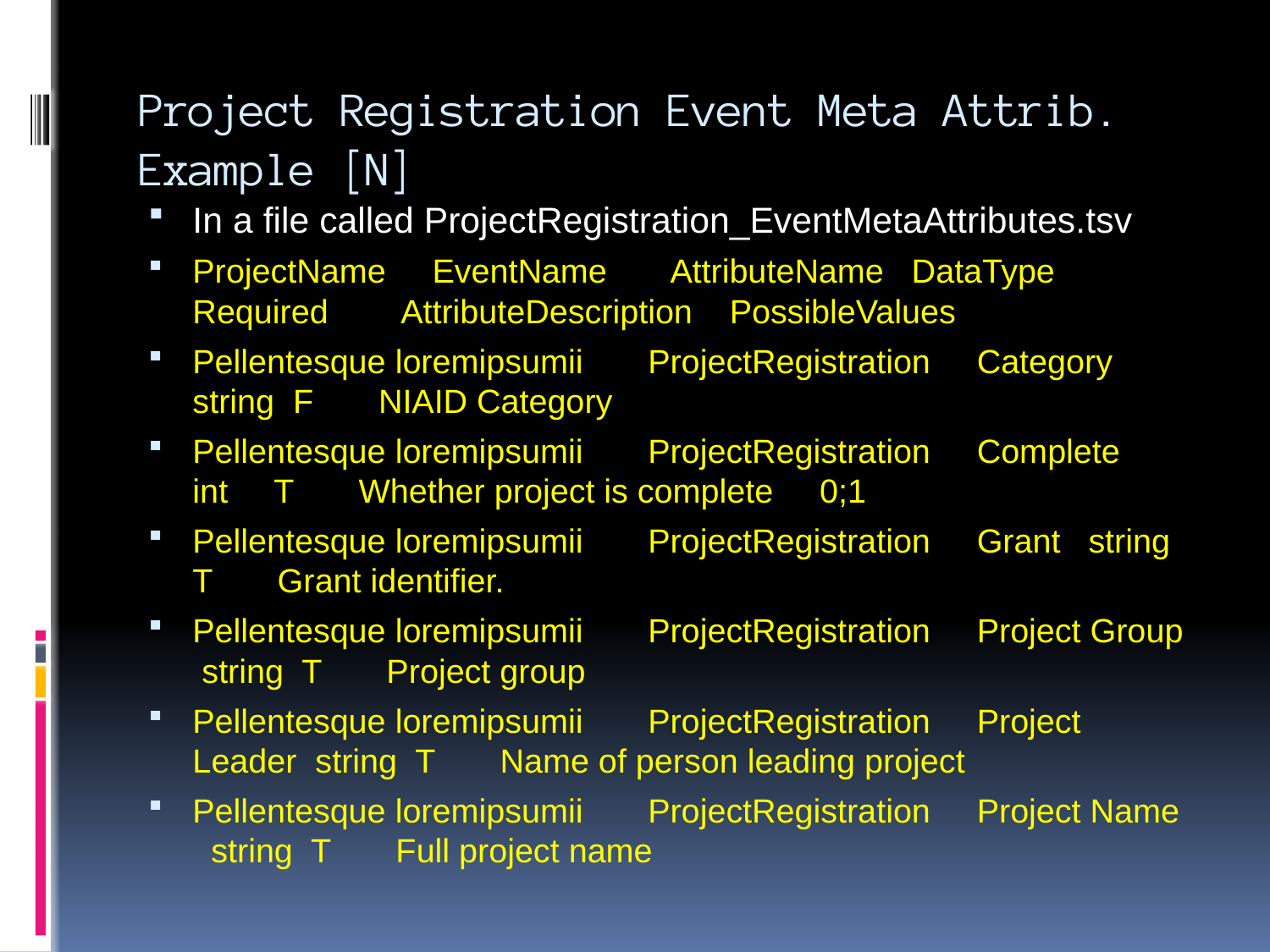

# Project Registration Event Meta Attrib. Example [N]
In a file called ProjectRegistration_EventMetaAttributes.tsv
ProjectName     EventName       AttributeName   DataType        Required        AttributeDescription    PossibleValues
Pellentesque loremipsumii       ProjectRegistration     Category        string  F       NIAID Category
Pellentesque loremipsumii       ProjectRegistration     Complete        int     T       Whether project is complete     0;1
Pellentesque loremipsumii       ProjectRegistration     Grant   string  T       Grant identifier.
Pellentesque loremipsumii       ProjectRegistration     Project Group   string  T       Project group
Pellentesque loremipsumii       ProjectRegistration     Project Leader  string  T       Name of person leading project
Pellentesque loremipsumii       ProjectRegistration     Project Name    string  T       Full project name